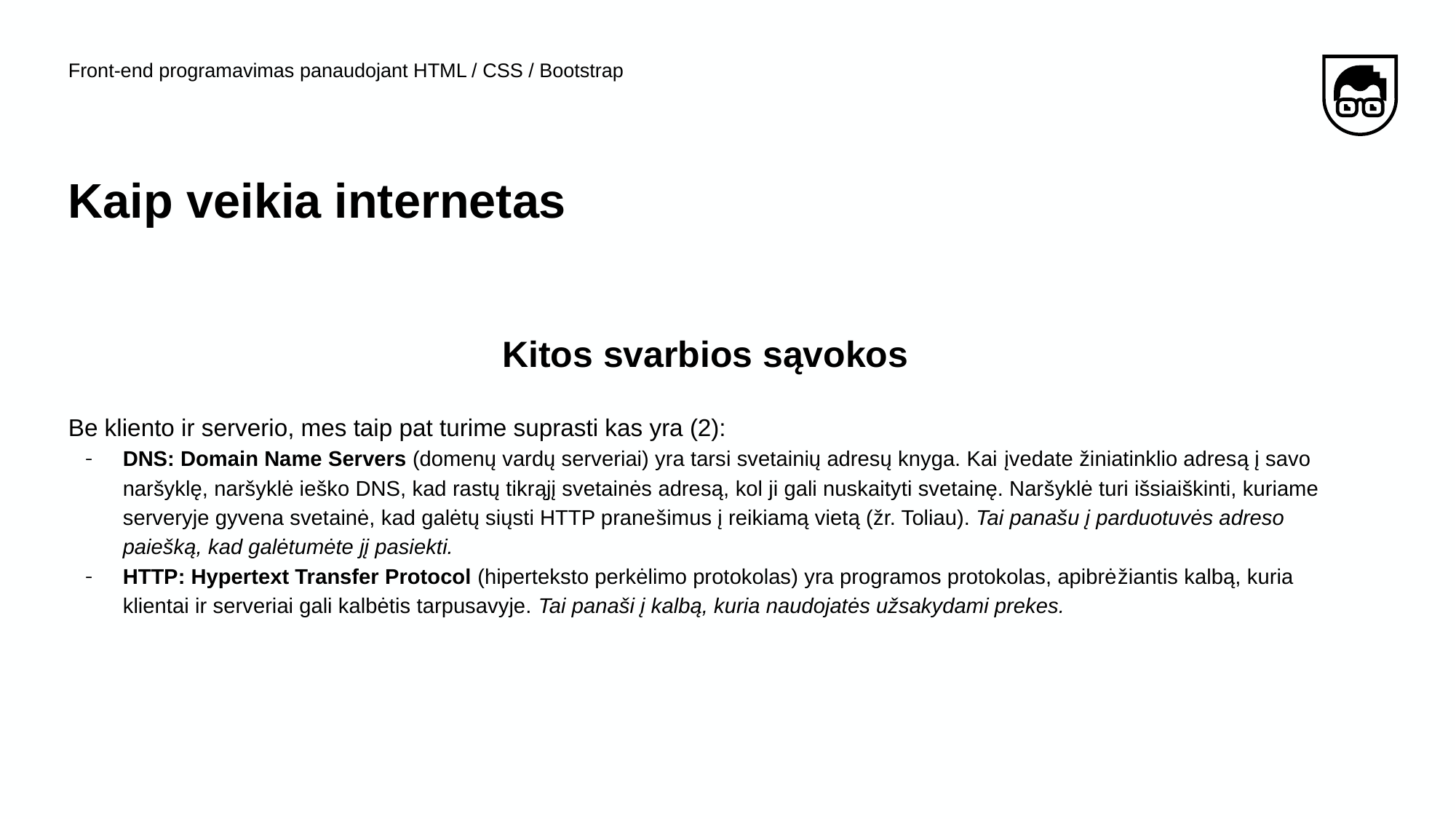

Front-end programavimas panaudojant HTML / CSS / Bootstrap
# Kaip veikia internetas

Kitos svarbios sąvokos

Be kliento ir serverio, mes taip pat turime suprasti kas yra (2):
DNS: Domain Name Servers (domenų vardų serveriai) yra tarsi svetainių adresų knyga. Kai įvedate žiniatinklio adresą į savo naršyklę, naršyklė ieško DNS, kad rastų tikrąjį svetainės adresą, kol ji gali nuskaityti svetainę. Naršyklė turi išsiaiškinti, kuriame serveryje gyvena svetainė, kad galėtų siųsti HTTP pranešimus į reikiamą vietą (žr. Toliau). Tai panašu į parduotuvės adreso paiešką, kad galėtumėte jį pasiekti.
HTTP: Hypertext Transfer Protocol (hiperteksto perkėlimo protokolas) yra programos protokolas, apibrėžiantis kalbą, kuria klientai ir serveriai gali kalbėtis tarpusavyje. Tai panaši į kalbą, kuria naudojatės užsakydami prekes.